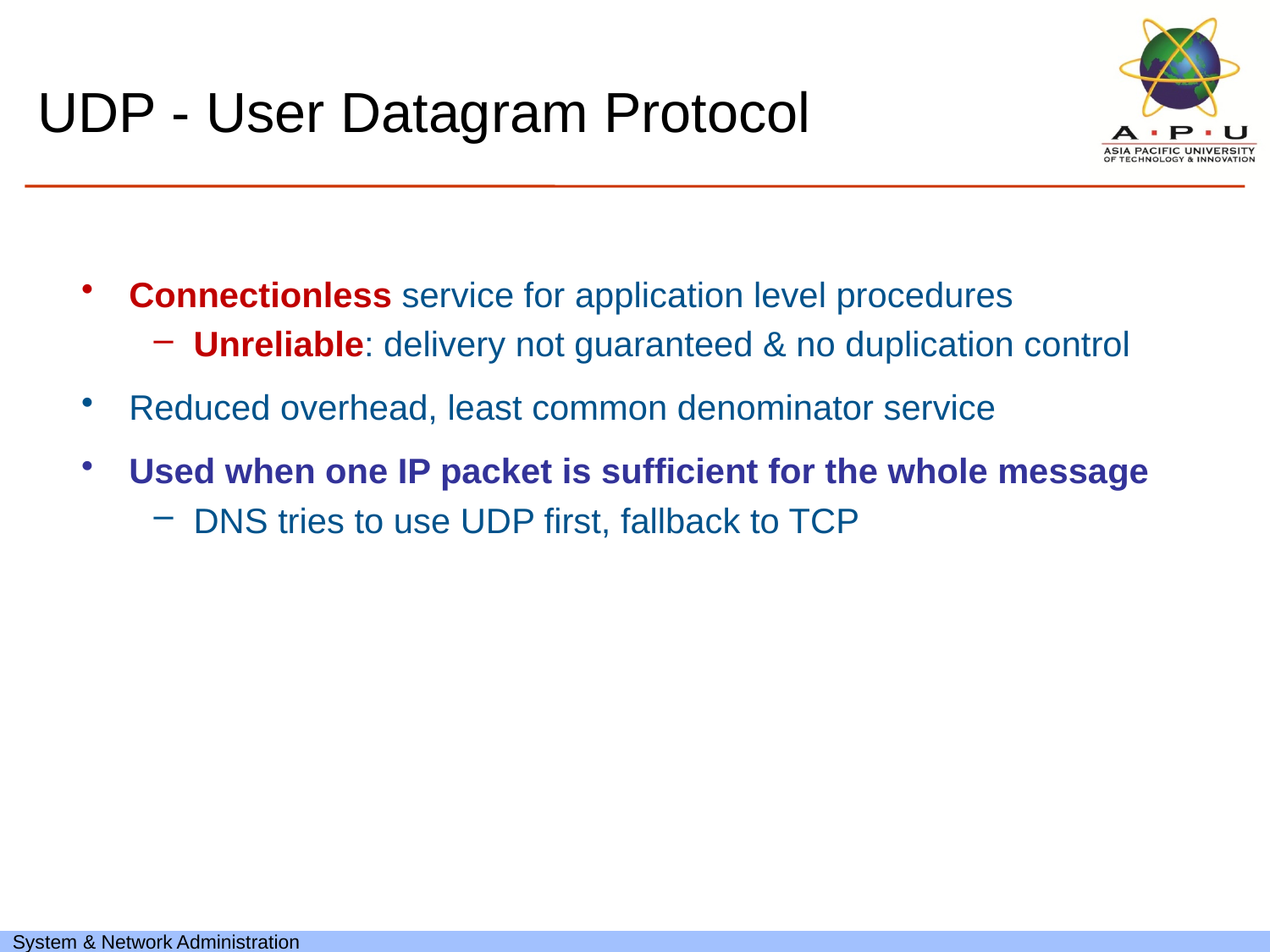

UDP - User Datagram Protocol
Connectionless service for application level procedures
Unreliable: delivery not guaranteed & no duplication control
Reduced overhead, least common denominator service
Used when one IP packet is sufficient for the whole message
DNS tries to use UDP first, fallback to TCP